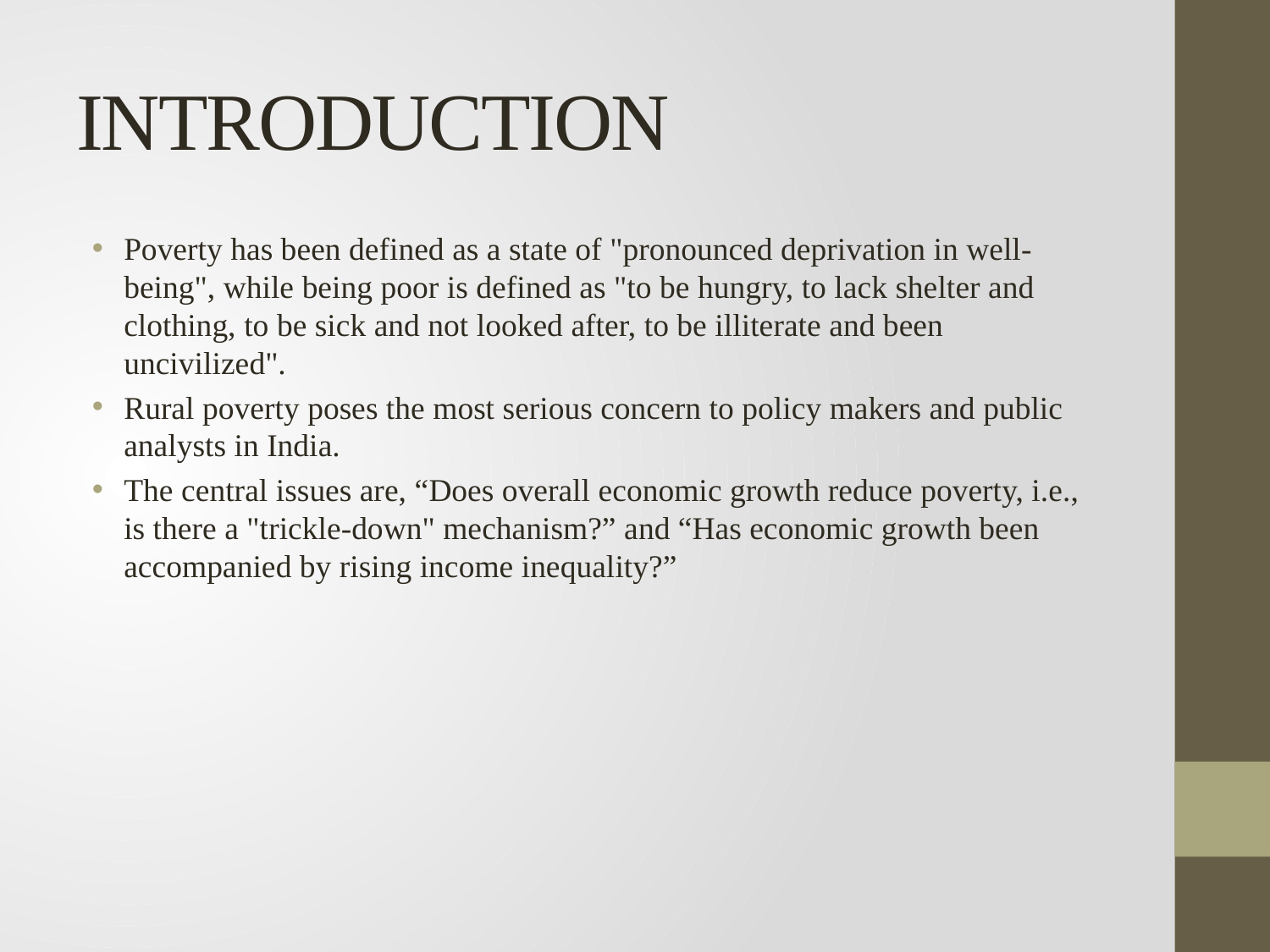

# INTRODUCTION
Poverty has been defined as a state of "pronounced deprivation in well-being", while being poor is defined as "to be hungry, to lack shelter and clothing, to be sick and not looked after, to be illiterate and been uncivilized".
Rural poverty poses the most serious concern to policy makers and public analysts in India.
The central issues are, “Does overall economic growth reduce poverty, i.e., is there a "trickle-down" mechanism?” and “Has economic growth been accompanied by rising income inequality?”